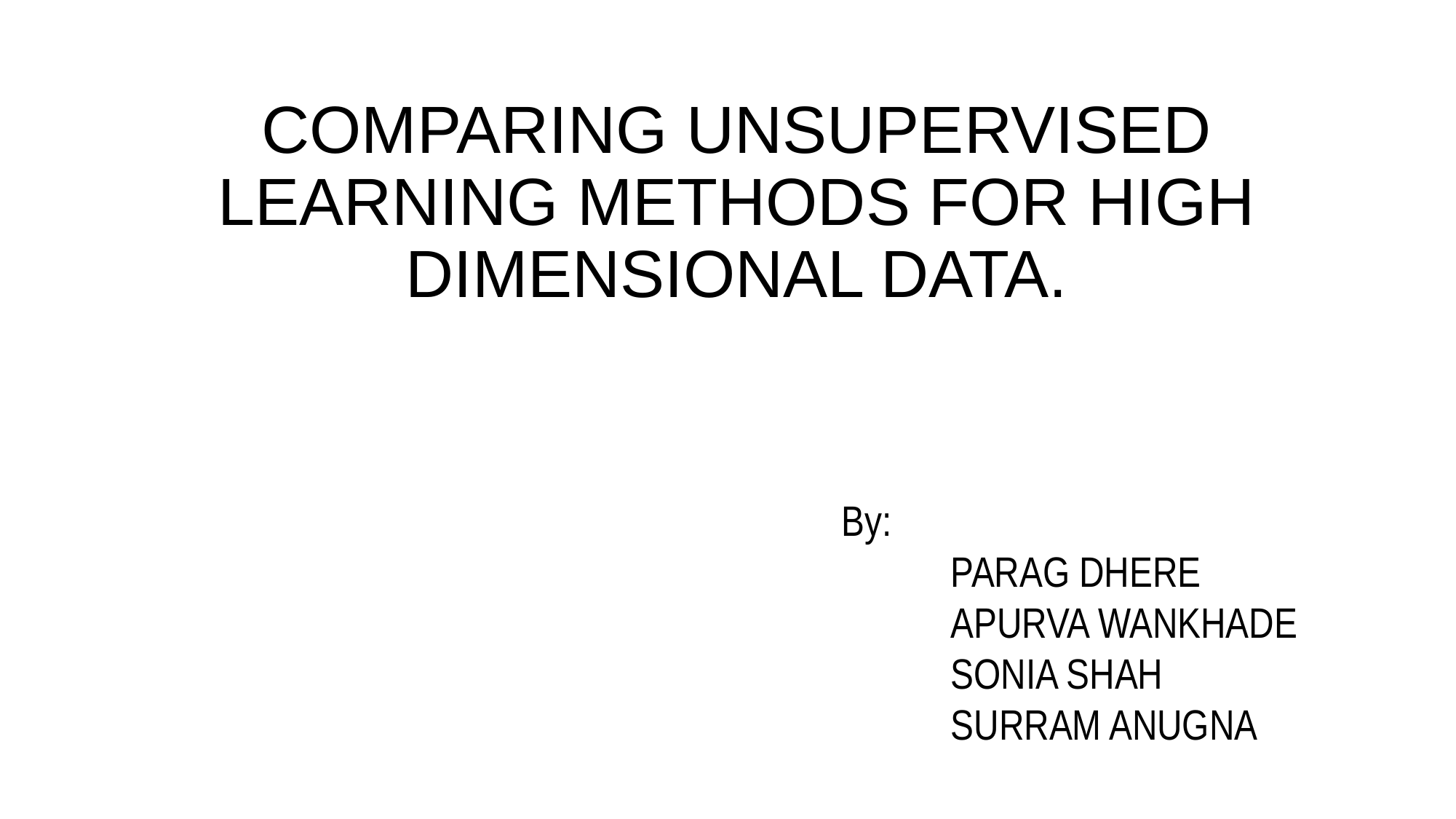

# COMPARING UNSUPERVISED LEARNING METHODS FOR HIGH DIMENSIONAL DATA.
By:
	PARAG DHERE
	APURVA WANKHADE
	SONIA SHAH
	SURRAM ANUGNA